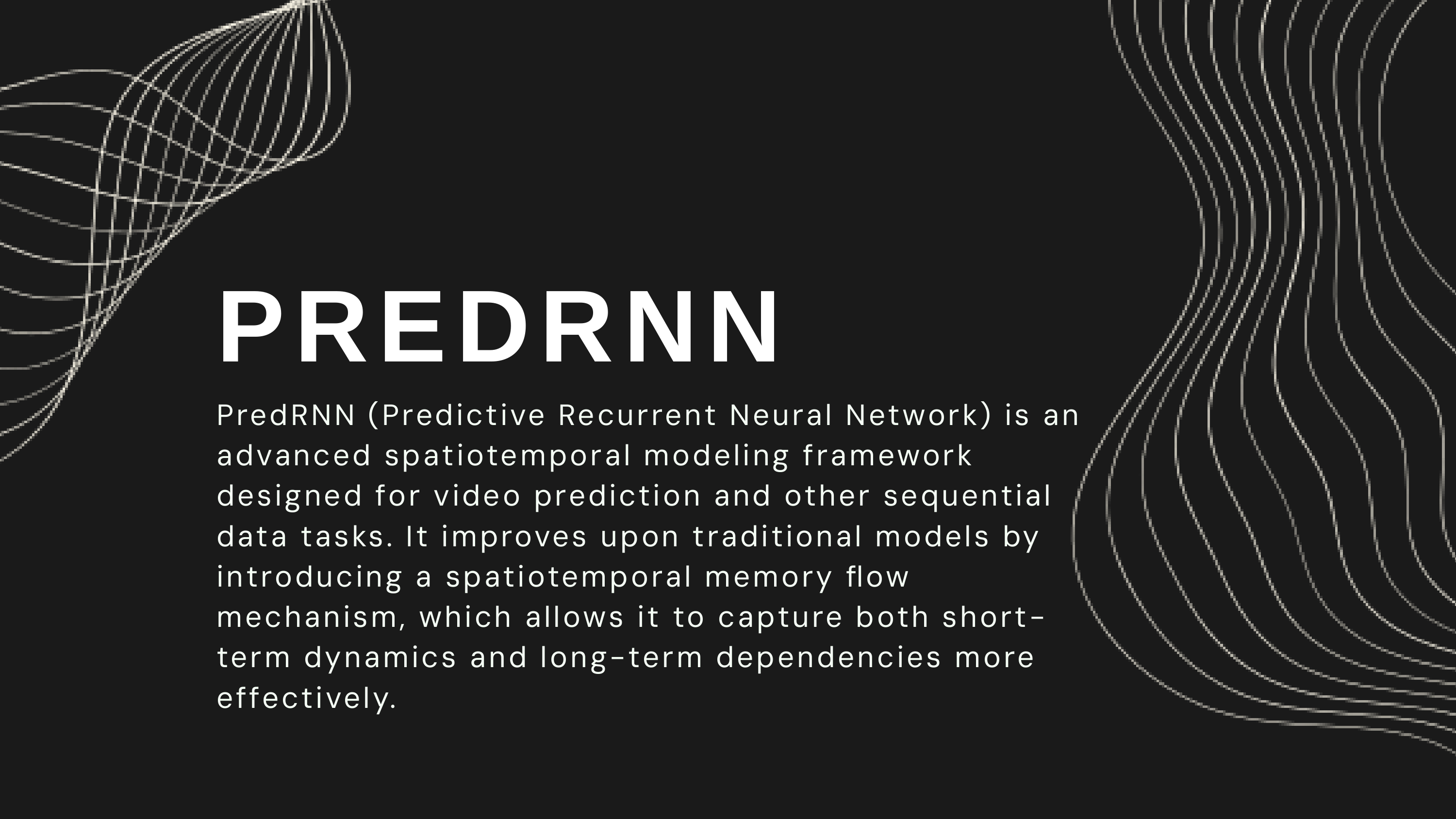

PREDRNN
PredRNN (Predictive Recurrent Neural Network) is an advanced spatiotemporal modeling framework designed for video prediction and other sequential data tasks. It improves upon traditional models by introducing a spatiotemporal memory flow mechanism, which allows it to capture both short-term dynamics and long-term dependencies more effectively.